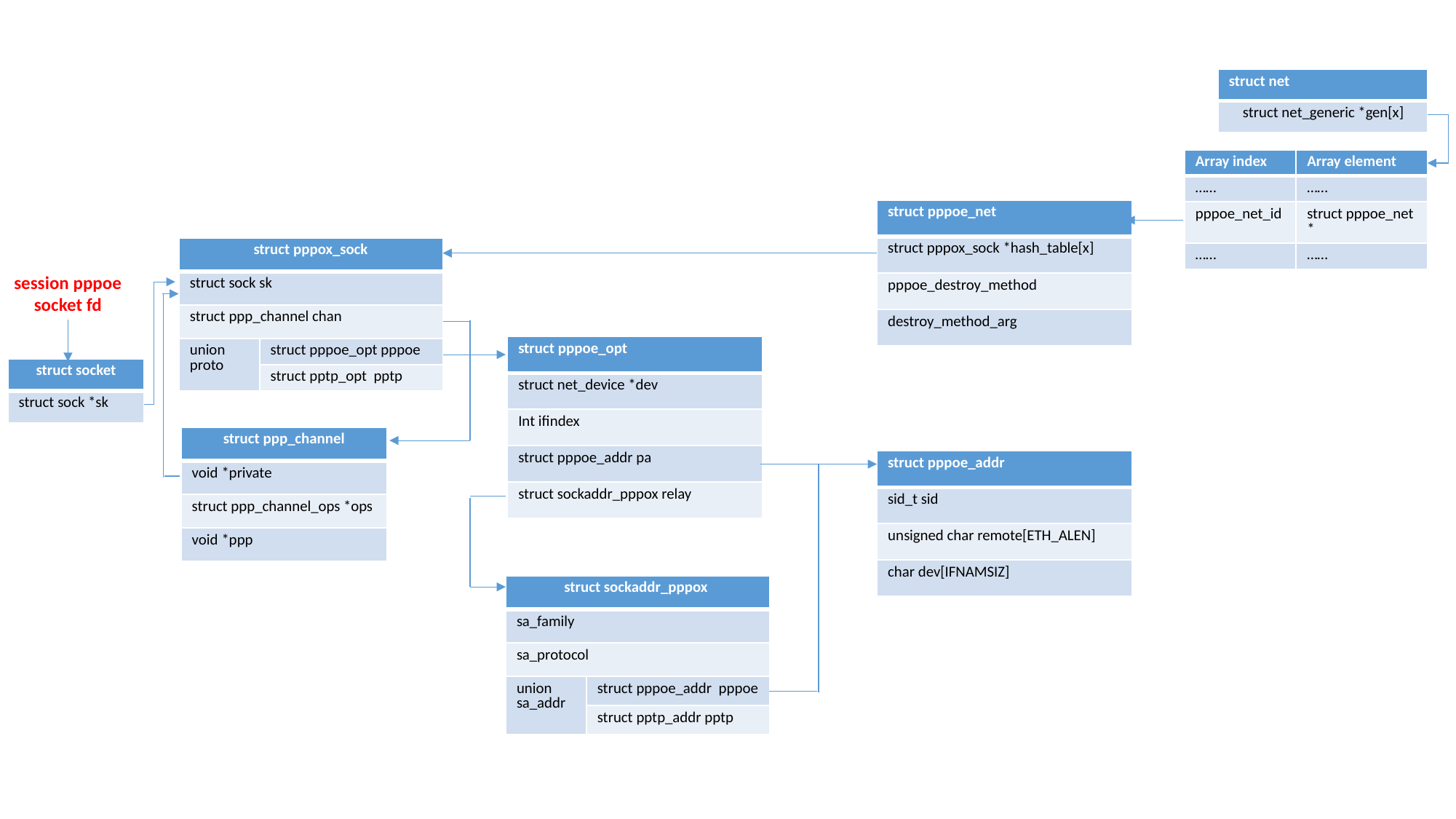

| struct net |
| --- |
| struct net\_generic \*gen[x] |
| Array index | Array element |
| --- | --- |
| …… | …… |
| pppoe\_net\_id | struct pppoe\_net \* |
| …… | …… |
| struct pppoe\_net |
| --- |
| struct pppox\_sock \*hash\_table[x] |
| pppoe\_destroy\_method |
| destroy\_method\_arg |
| struct pppox\_sock |  |
| --- | --- |
| struct sock sk |  |
| struct ppp\_channel chan |  |
| union proto | struct pppoe\_opt pppoe |
|  | struct pptp\_opt pptp |
session pppoe
socket fd
| struct pppoe\_opt |
| --- |
| struct net\_device \*dev |
| Int ifindex |
| struct pppoe\_addr pa |
| struct sockaddr\_pppox relay |
| struct socket |
| --- |
| struct sock \*sk |
| struct ppp\_channel |
| --- |
| void \*private |
| struct ppp\_channel\_ops \*ops |
| void \*ppp |
| struct pppoe\_addr |
| --- |
| sid\_t sid |
| unsigned char remote[ETH\_ALEN] |
| char dev[IFNAMSIZ] |
| struct sockaddr\_pppox |  |
| --- | --- |
| sa\_family |  |
| sa\_protocol |  |
| union sa\_addr | struct pppoe\_addr pppoe |
|  | struct pptp\_addr pptp |